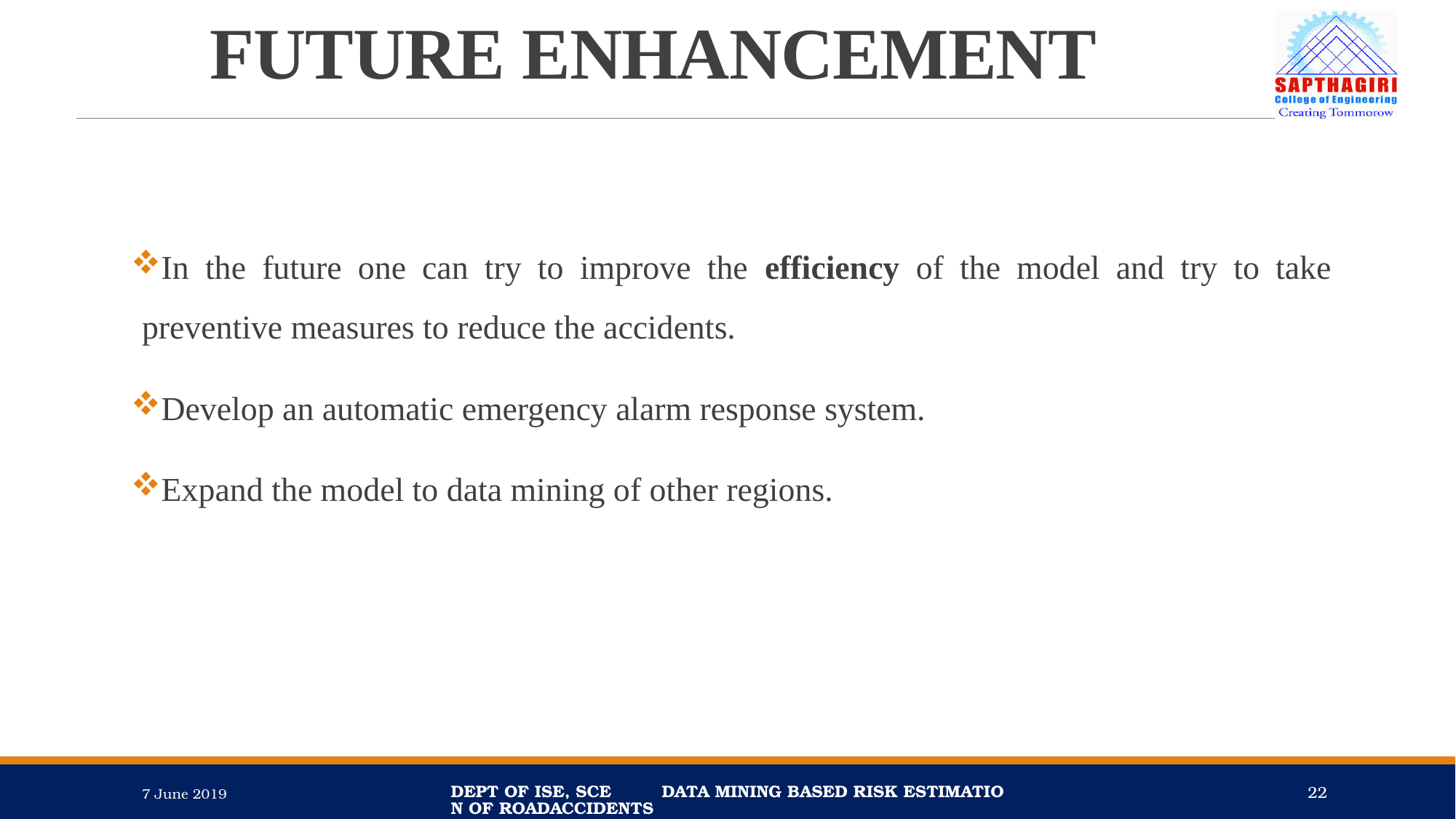

# FUTURE ENHANCEMENT
In the future one can try to improve the efficiency of the model and try to take preventive measures to reduce the accidents.
Develop an automatic emergency alarm response system.
Expand the model to data mining of other regions.

7 June 2019
dept of ISE, SCE         DATA MINING BASED RISK ESTIMATION OF ROADACCIDENTS
22